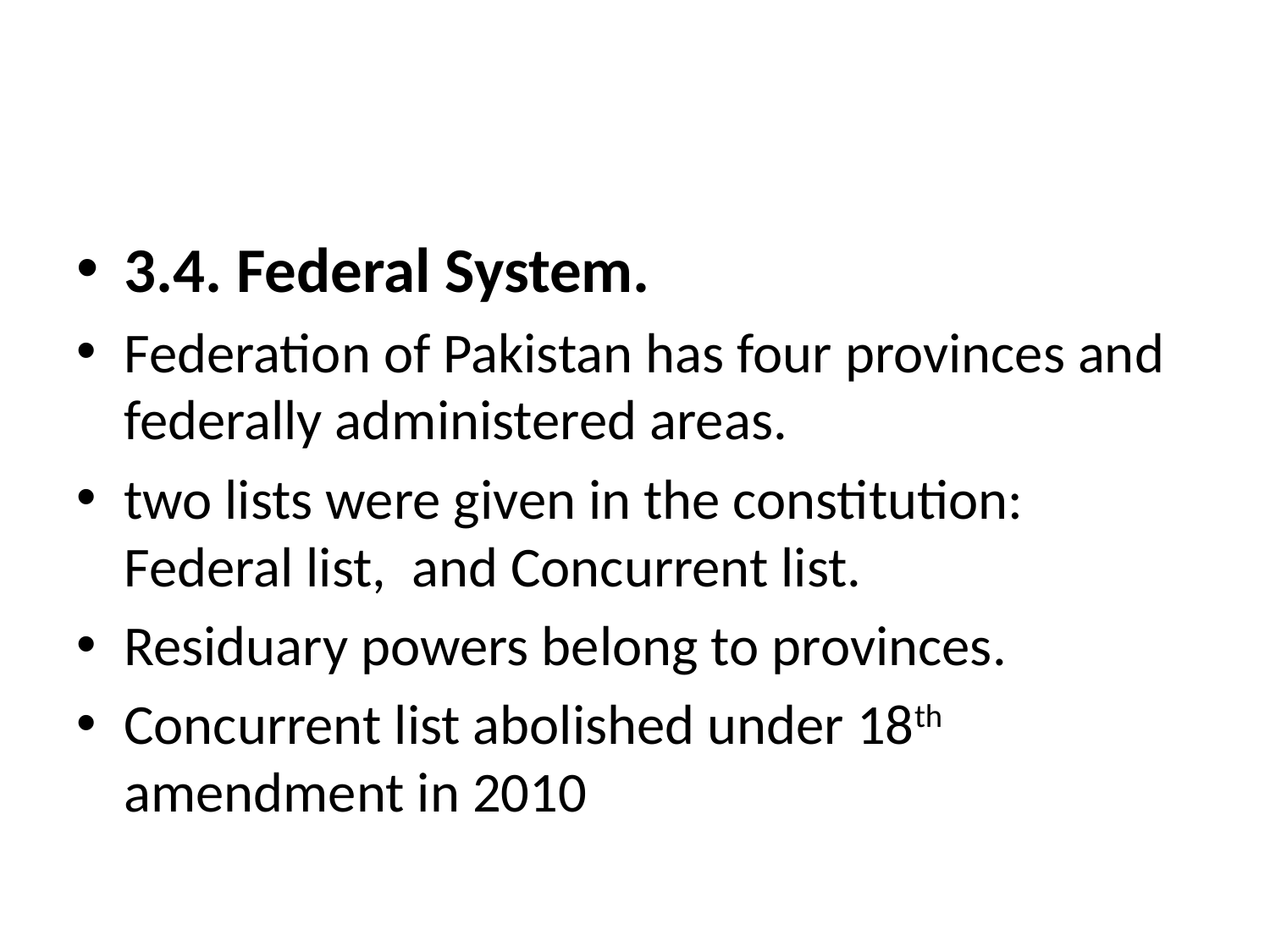

#
3.4. Federal System.
Federation of Pakistan has four provinces and federally administered areas.
two lists were given in the constitution: Federal list,  and Concurrent list.
Residuary powers belong to provinces.
Concurrent list abolished under 18th amendment in 2010